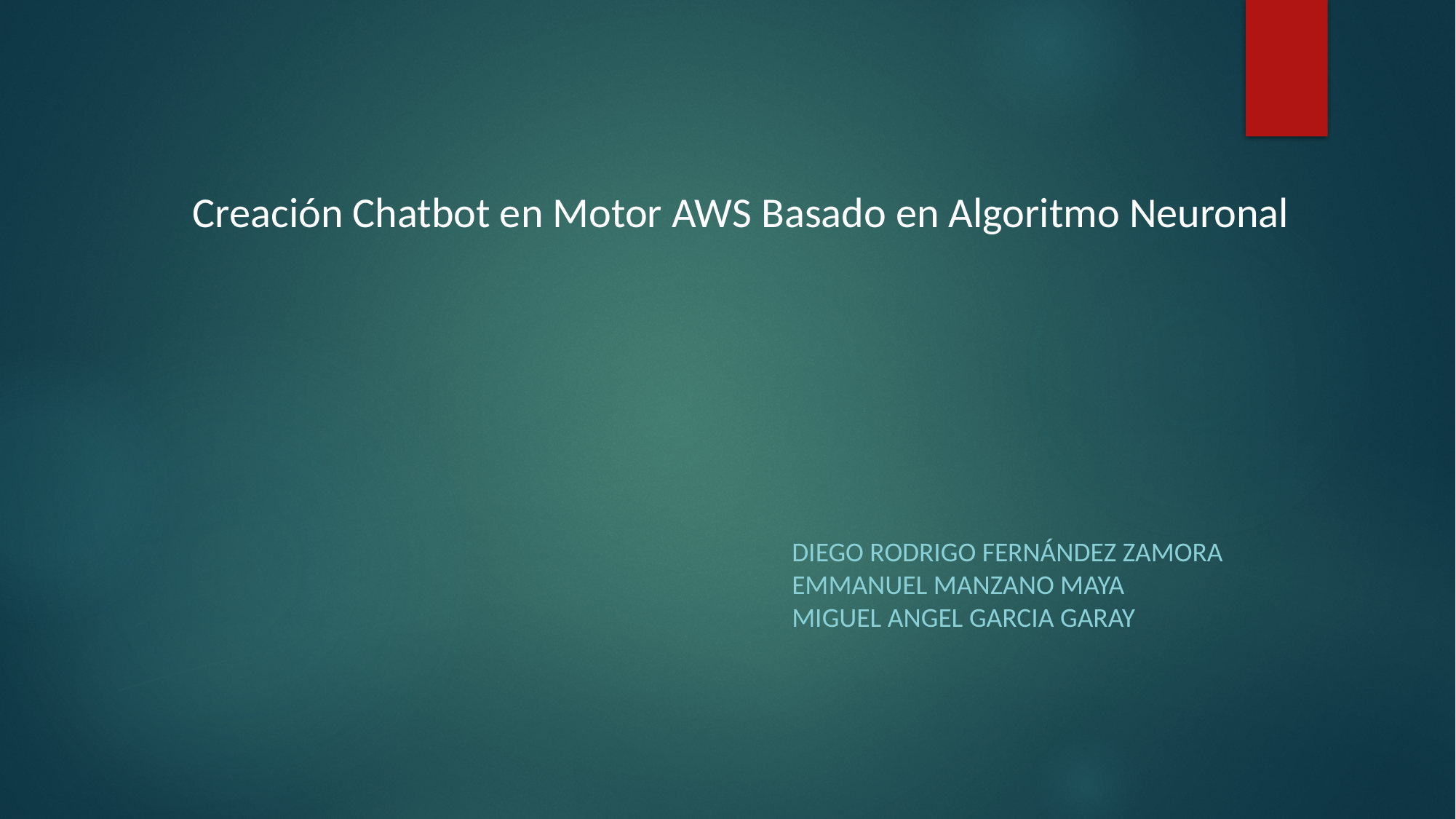

# Creación Chatbot en Motor AWS Basado en Algoritmo Neuronal
Diego Rodrigo Fernández Zamora Emmanuel Manzano Maya                 Miguel Angel Garcia Garay